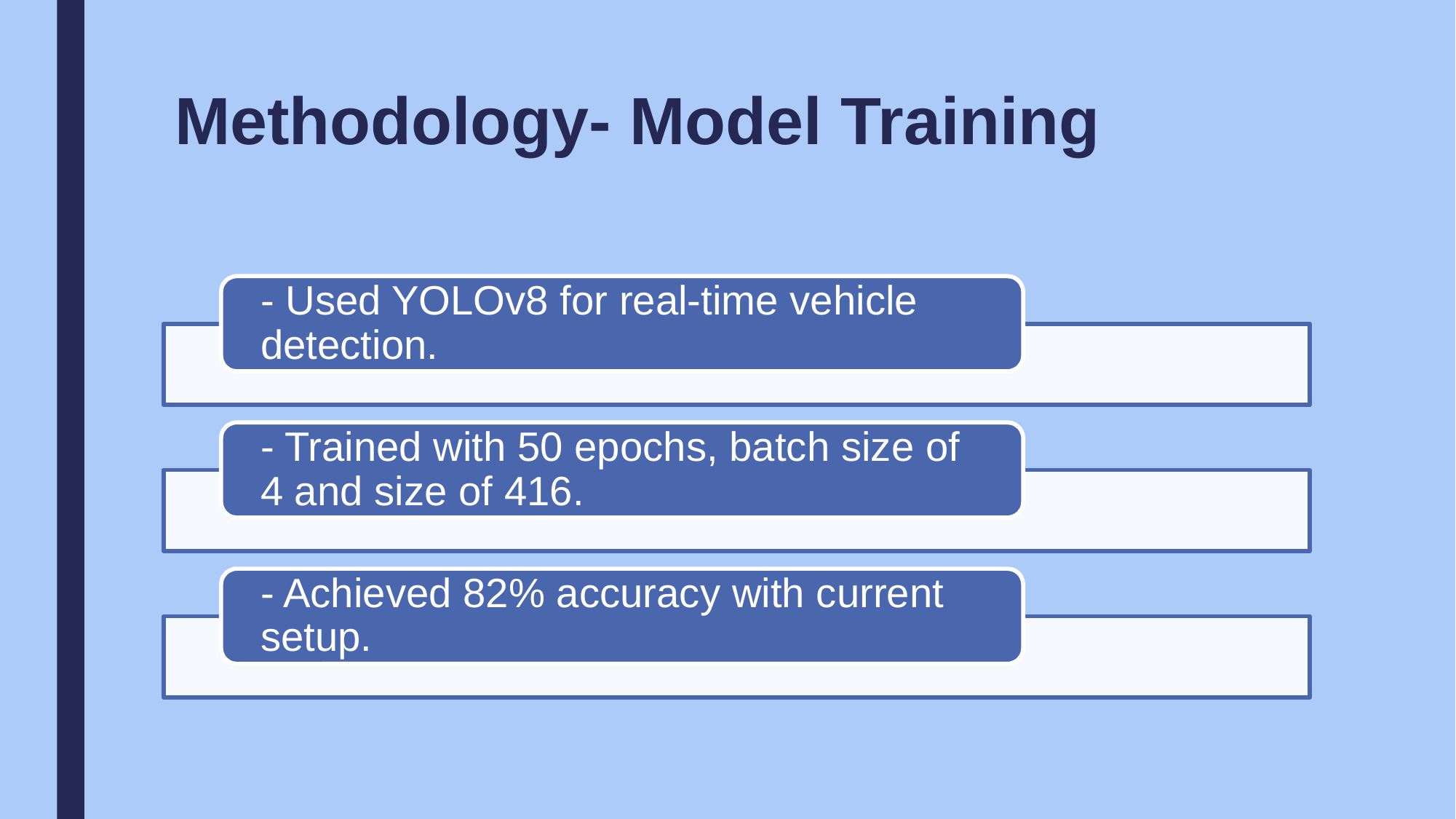

# Methodology- Model Training
- Used YOLOv8 for real-time vehicle detection.
- Trained with 50 epochs, batch size of 4 and size of 416.
- Achieved 82% accuracy with current setup.